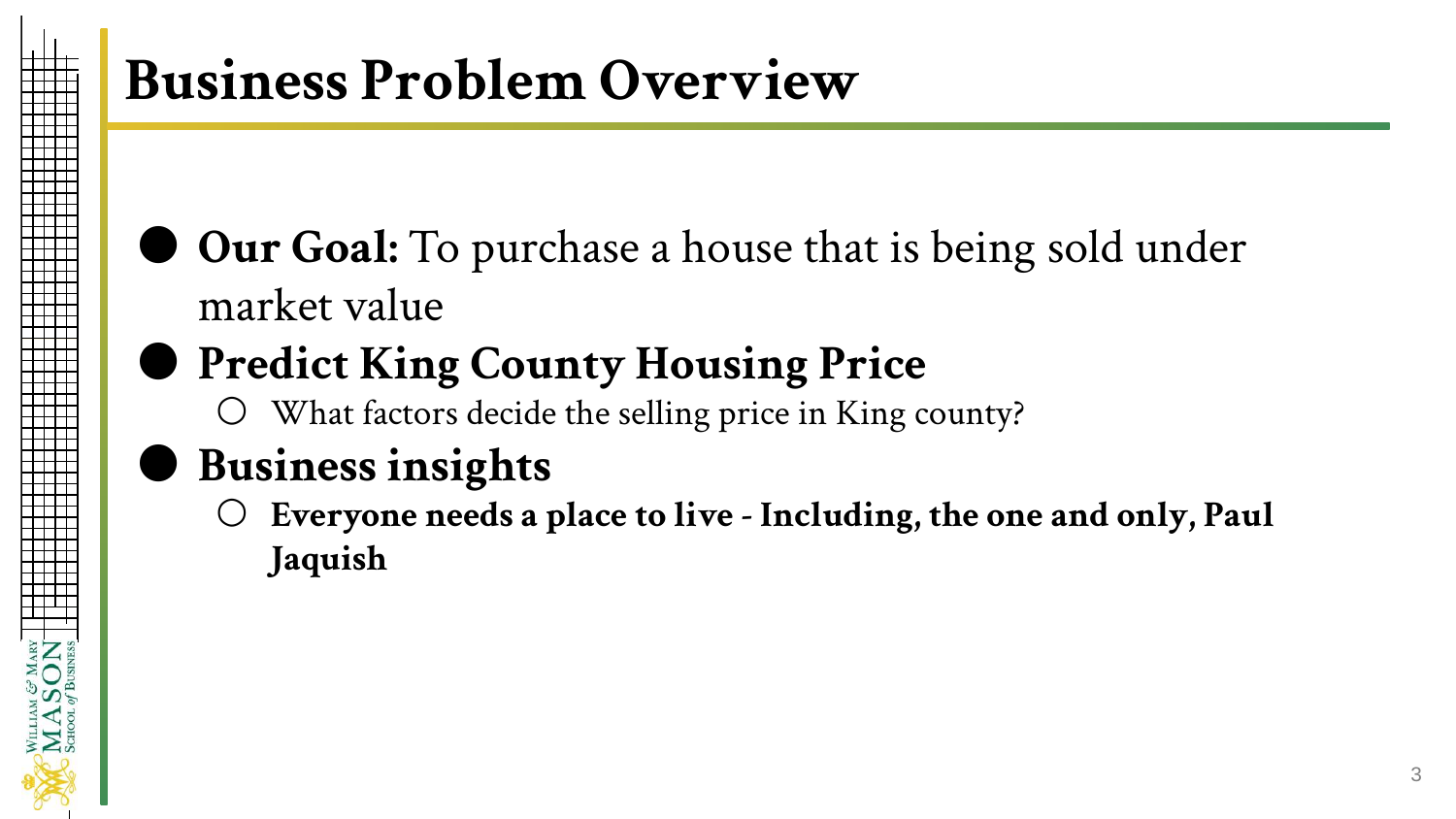

# Business Problem Overview
Our Goal: To purchase a house that is being sold under market value
Predict King County Housing Price
What factors decide the selling price in King county?
Business insights
Everyone needs a place to live - Including, the one and only, Paul Jaquish

3